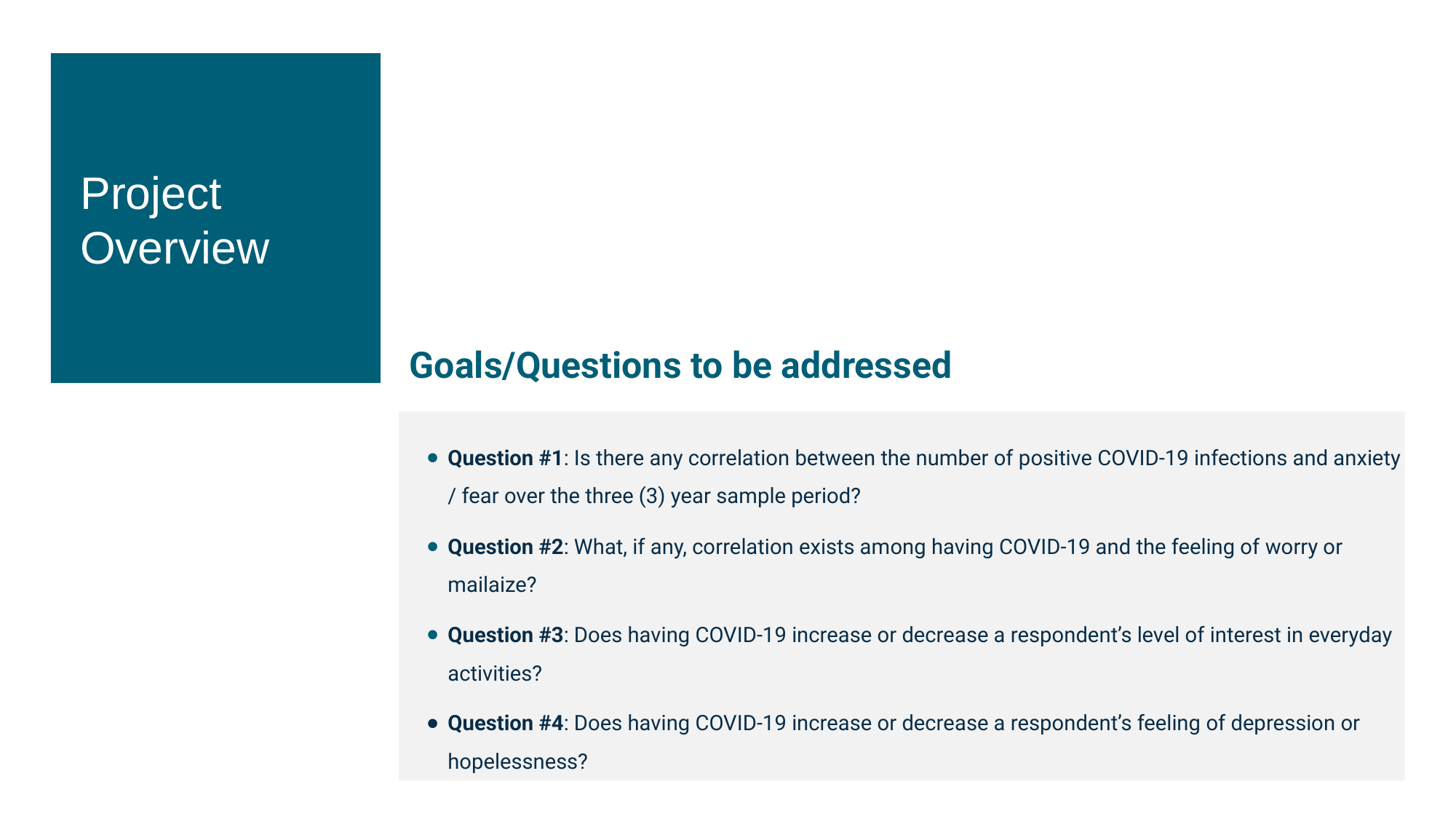

Project Overview
Goals/Questions to be addressed

Question #1: Is there any correlation between the number of positive COVID-19 infections and anxiety / fear over the three (3) year sample period?
Question #2: What, if any, correlation exists among having COVID-19 and the feeling of worry or mailaize?
Question #3: Does having COVID-19 increase or decrease a respondent’s level of interest in everyday activities?
Question #4: Does having COVID-19 increase or decrease a respondent’s feeling of depression or hopelessness?